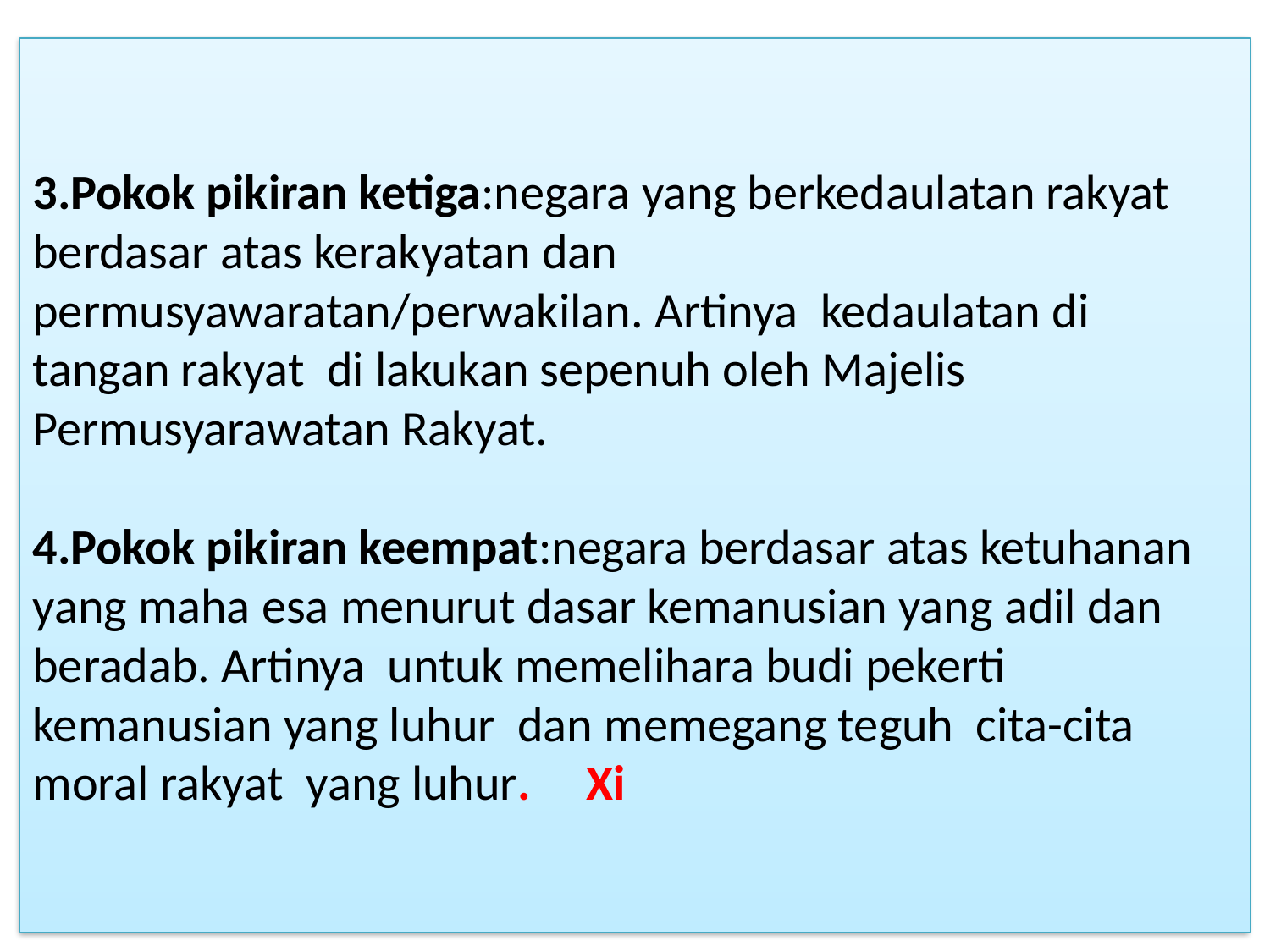

# 3.Pokok pikiran ketiga:negara yang berkedaulatan rakyat berdasar atas kerakyatan dan permusyawaratan/perwakilan. Artinya  kedaulatan di tangan rakyat  di lakukan sepenuh oleh Majelis Permusyarawatan Rakyat. 4.Pokok pikiran keempat:negara berdasar atas ketuhanan yang maha esa menurut dasar kemanusian yang adil dan beradab. Artinya  untuk memelihara budi pekerti kemanusian yang luhur  dan memegang teguh  cita-cita moral rakyat  yang luhur.     Xi